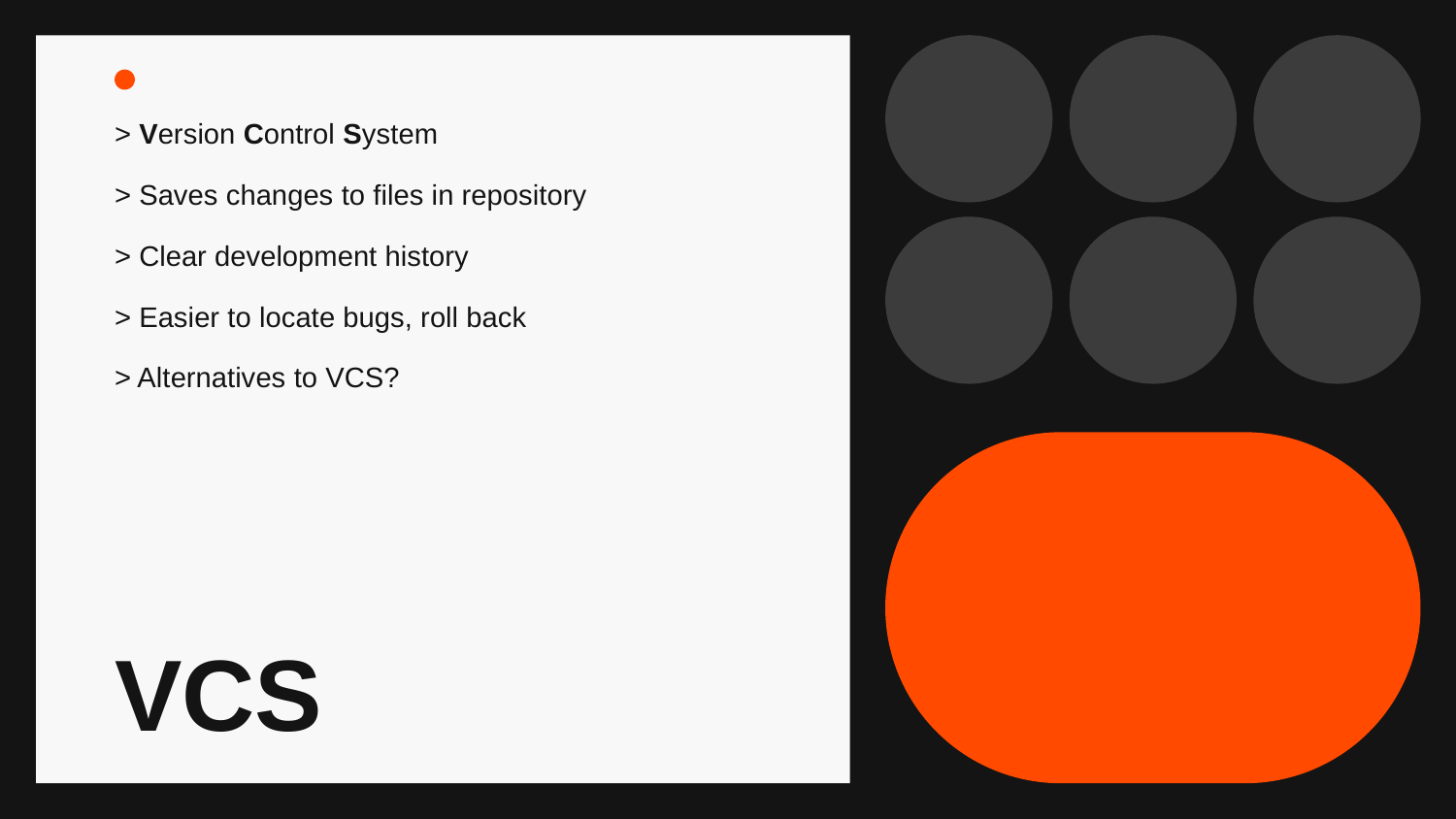

> Version Control System
> Saves changes to files in repository
> Clear development history
> Easier to locate bugs, roll back
> Alternatives to VCS?
# VCS